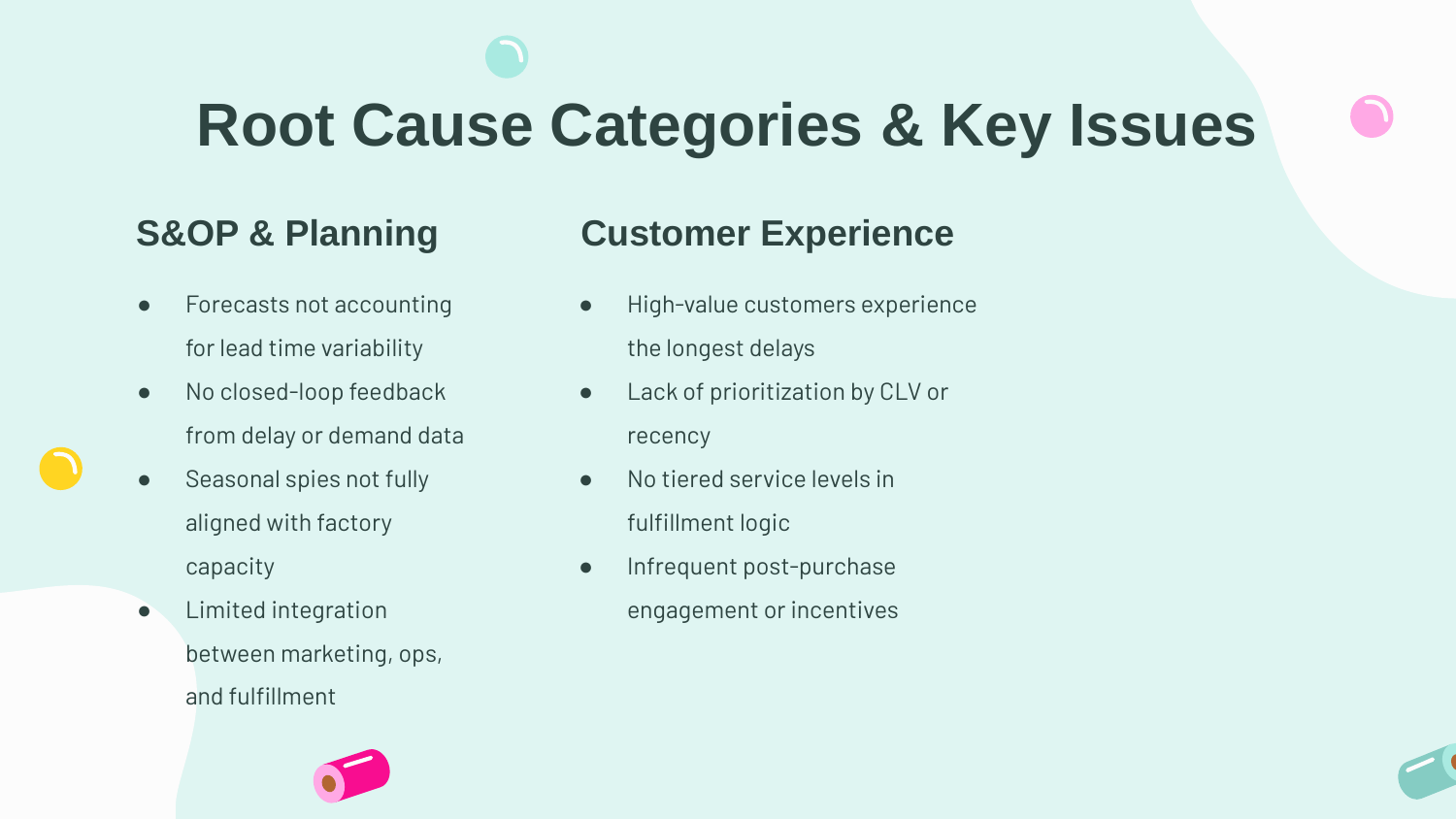

# Root Cause Categories & Key Issues
S&OP & Planning
Customer Experience
Forecasts not accounting for lead time variability
No closed-loop feedback from delay or demand data
Seasonal spies not fully aligned with factory capacity
Limited integration between marketing, ops, and fulfillment

High-value customers experience the longest delays
Lack of prioritization by CLV or recency
No tiered service levels in fulfillment logic
Infrequent post-purchase engagement or incentives